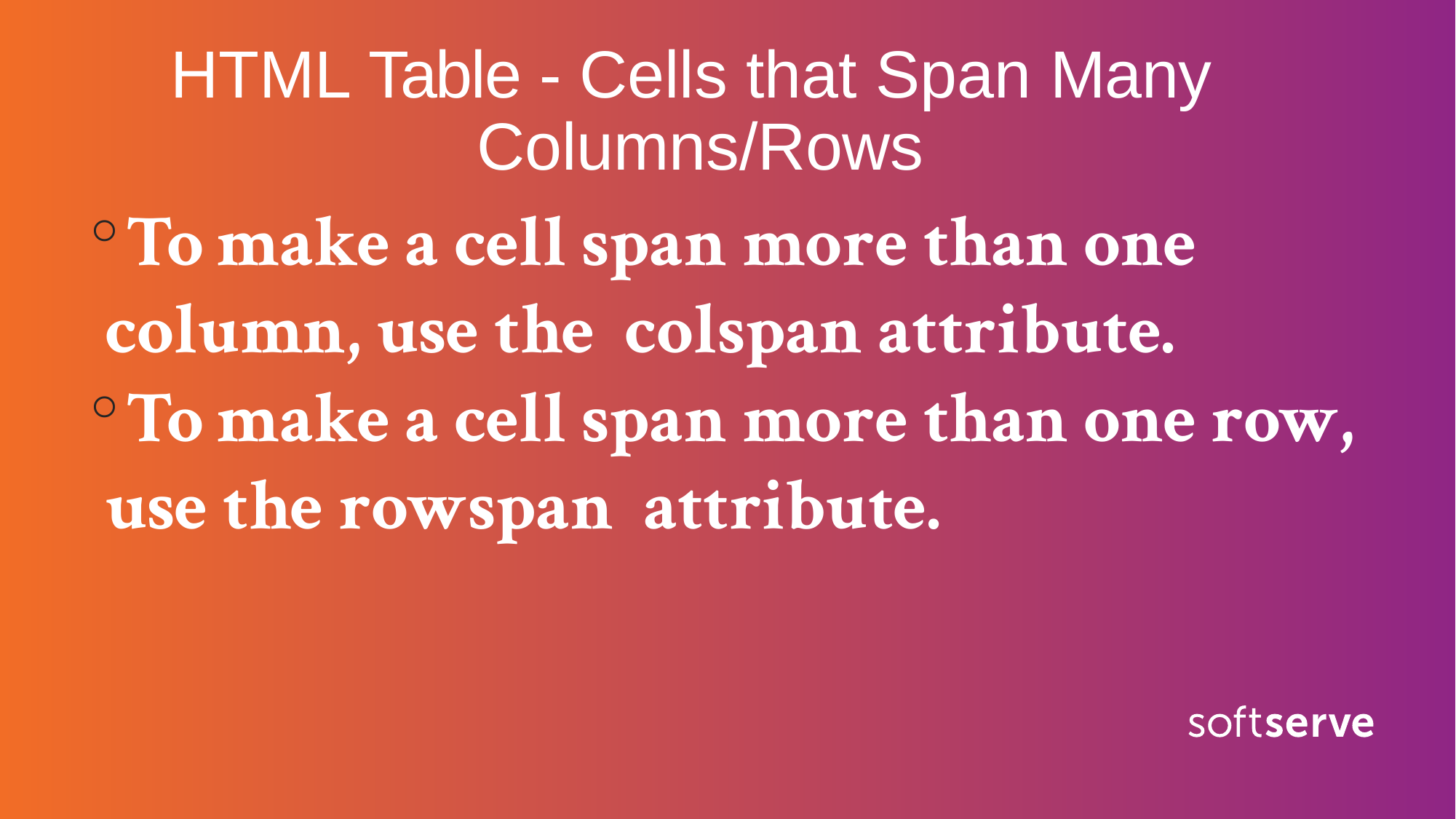

# HTML Table - Cells that Span Many  Columns/Rows
To make a cell span more than one column, use the  colspan attribute.
To make a cell span more than one row, use the rowspan  attribute.